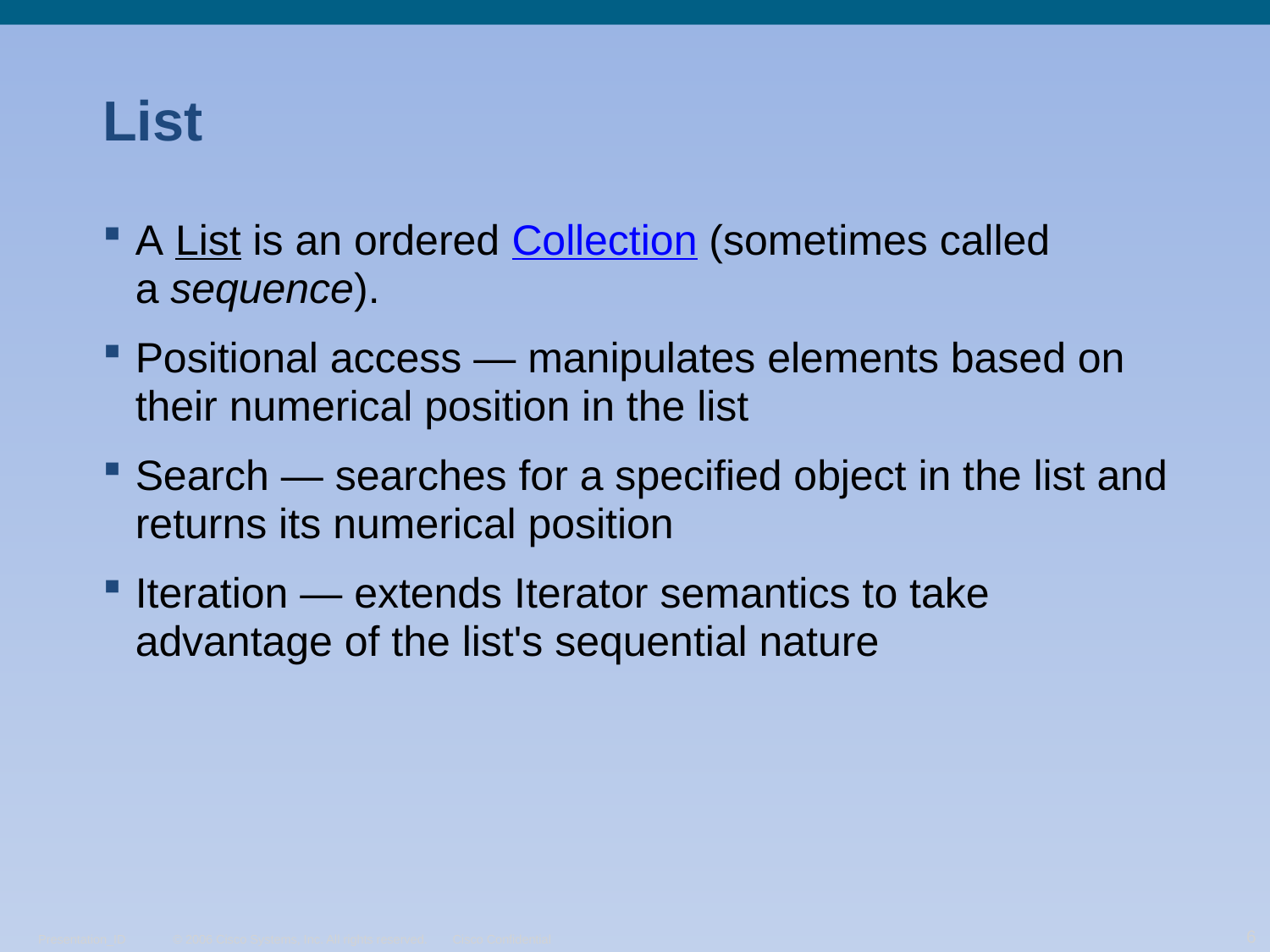

# List
A List is an ordered Collection (sometimes called a sequence).
Positional access — manipulates elements based on their numerical position in the list
Search — searches for a specified object in the list and returns its numerical position
Iteration — extends Iterator semantics to take advantage of the list's sequential nature